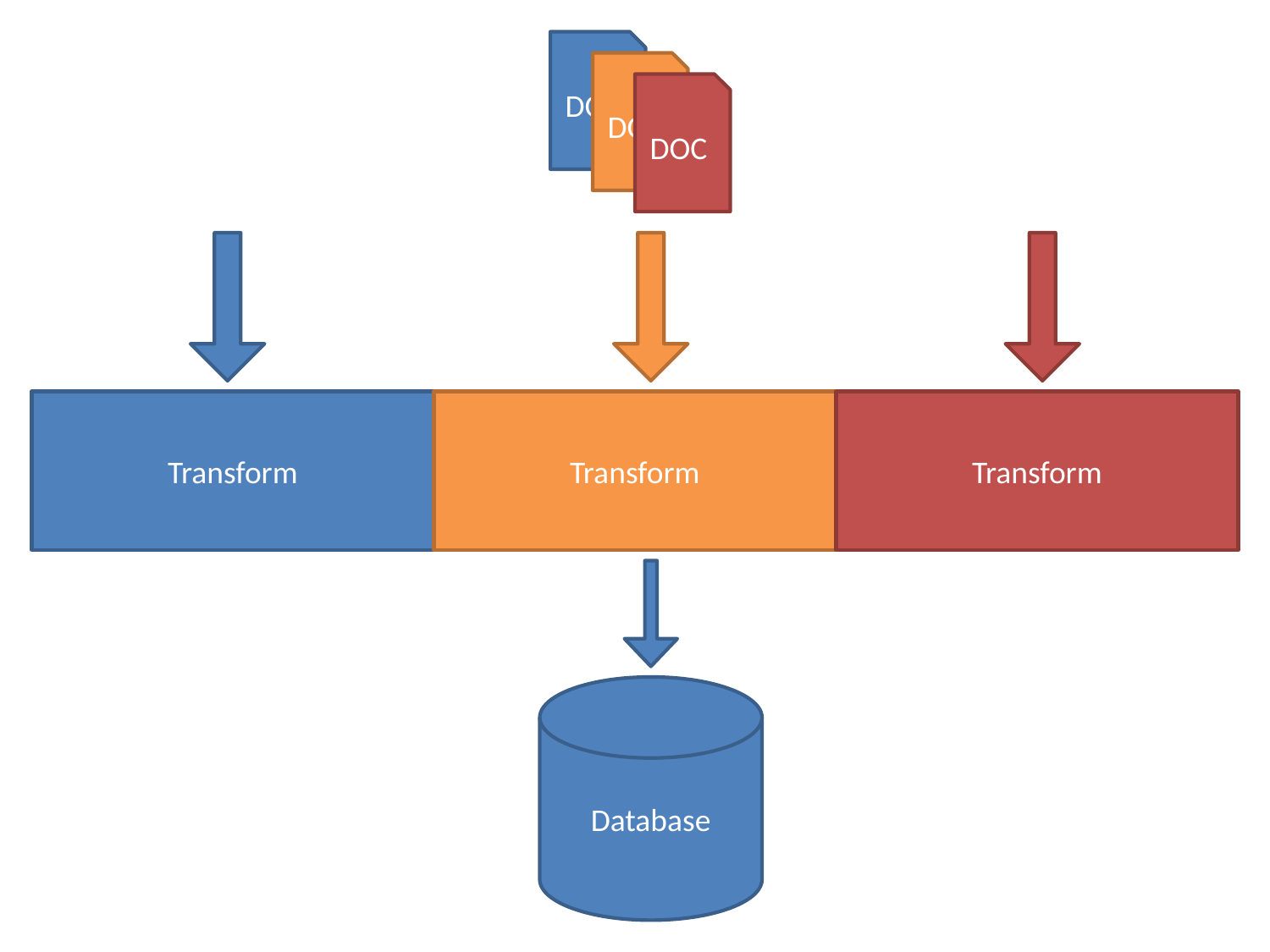

DOC
DOC
DOC

Transform
Transform
Transform

Database